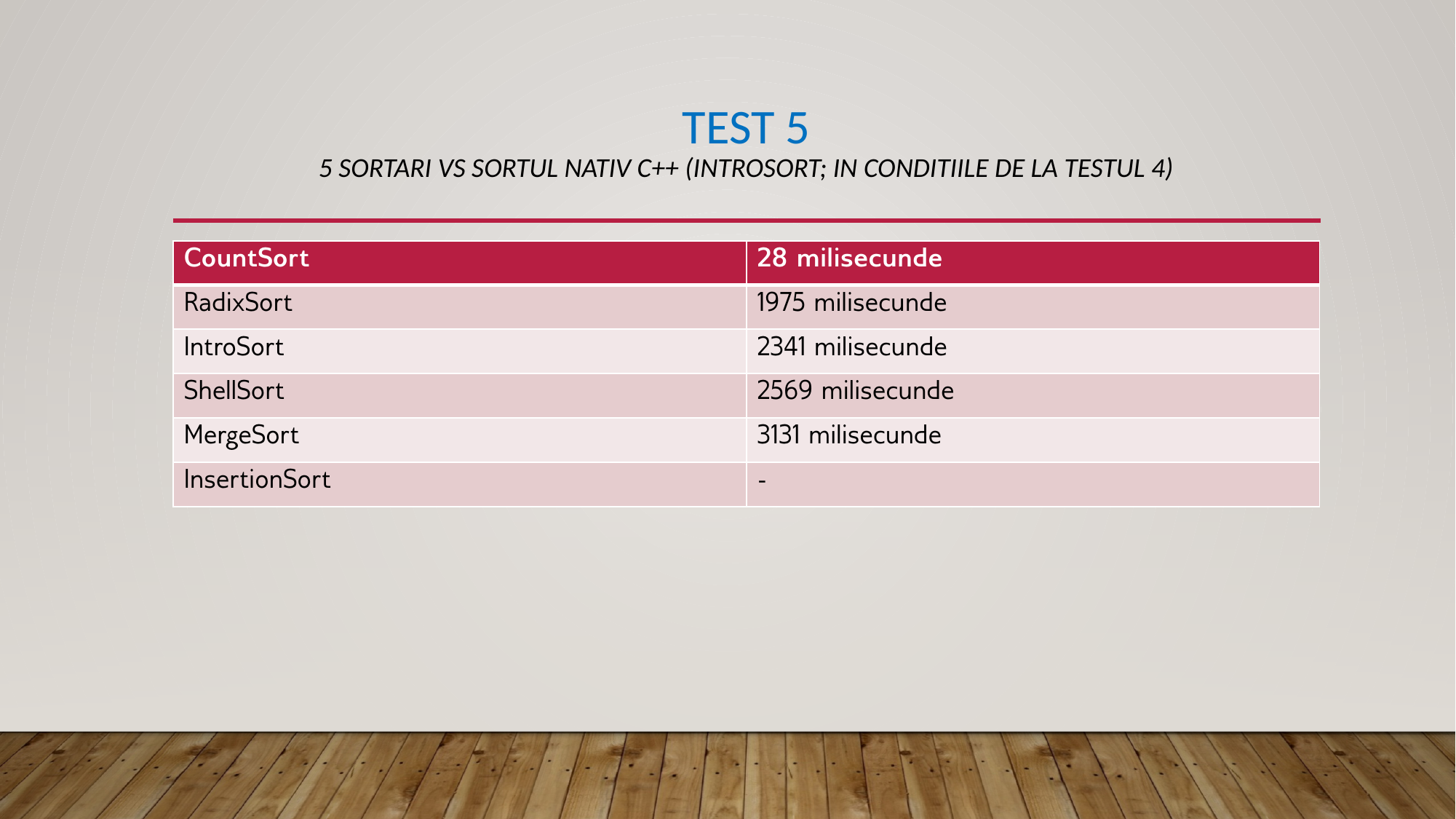

# Test 5 5 sortari vs Sortul Nativ C++ (INtroSort; in conditiile de la testul 4)
| CountSort | 28 milisecunde |
| --- | --- |
| RadixSort | 1975 milisecunde |
| IntroSort | 2341 milisecunde |
| ShellSort | 2569 milisecunde |
| MergeSort | 3131 milisecunde |
| InsertionSort | - |